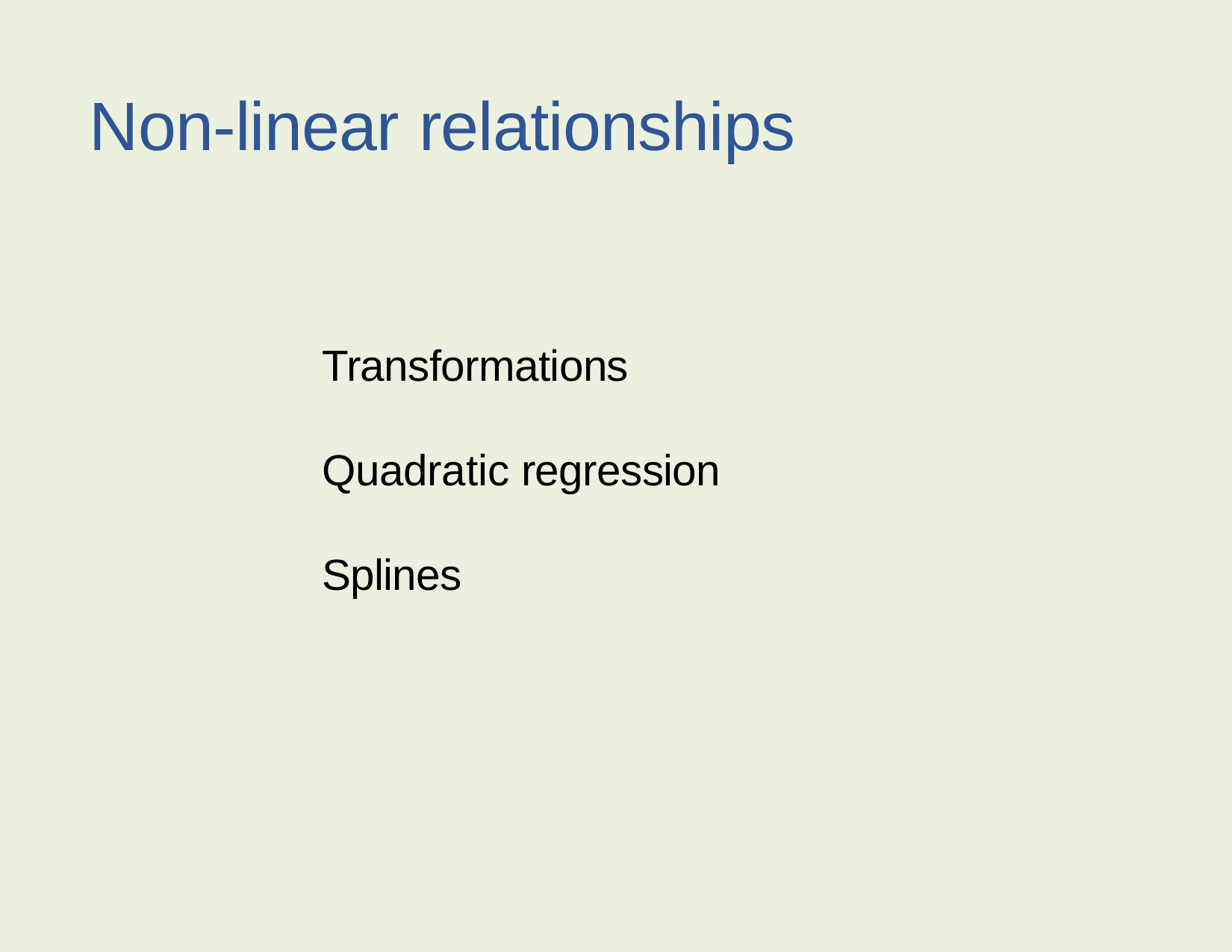

# Non-linear relationships
Transformations

Quadratic regression

Splines